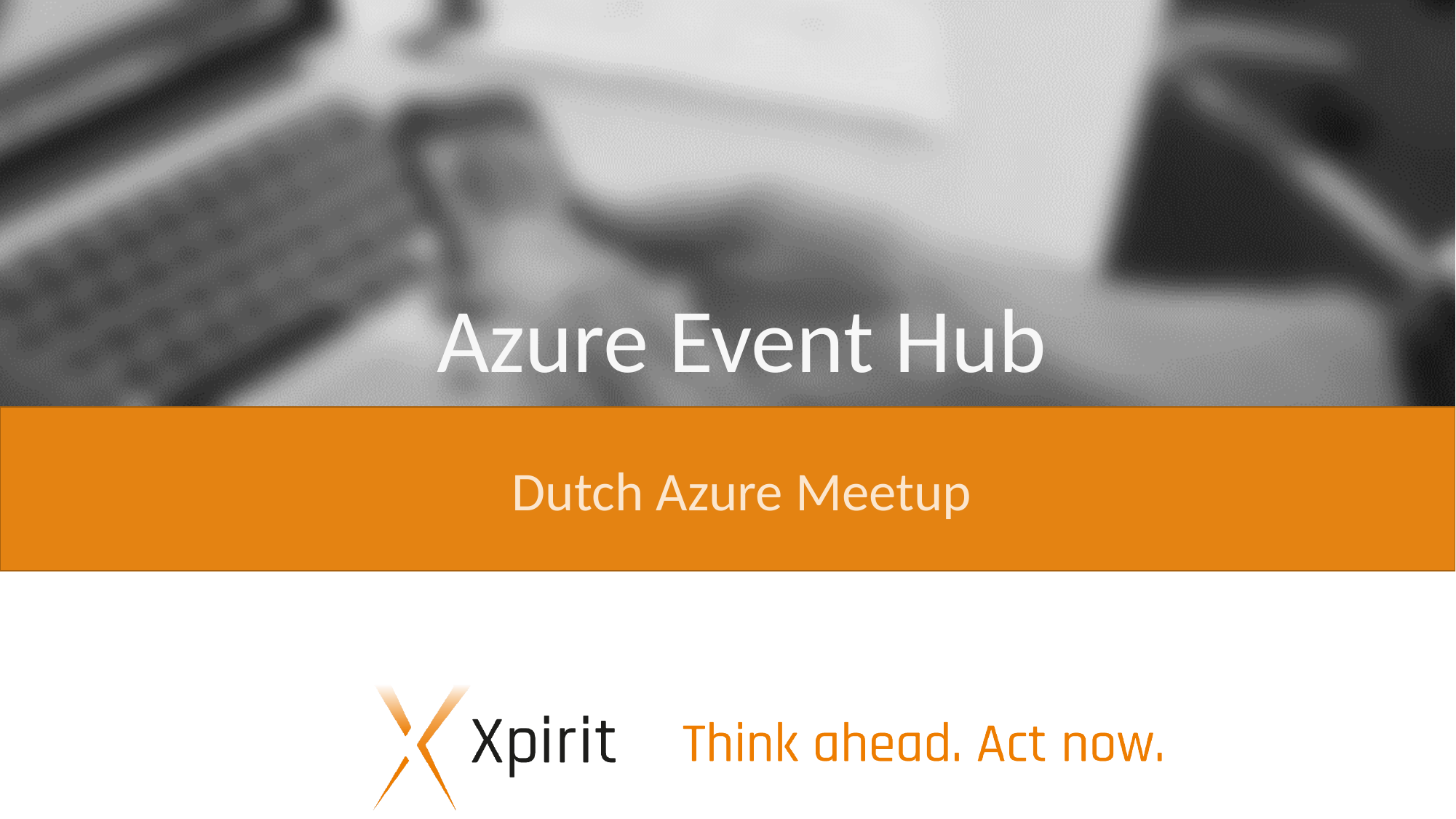

# Azure Event Hub
Dutch Azure Meetup